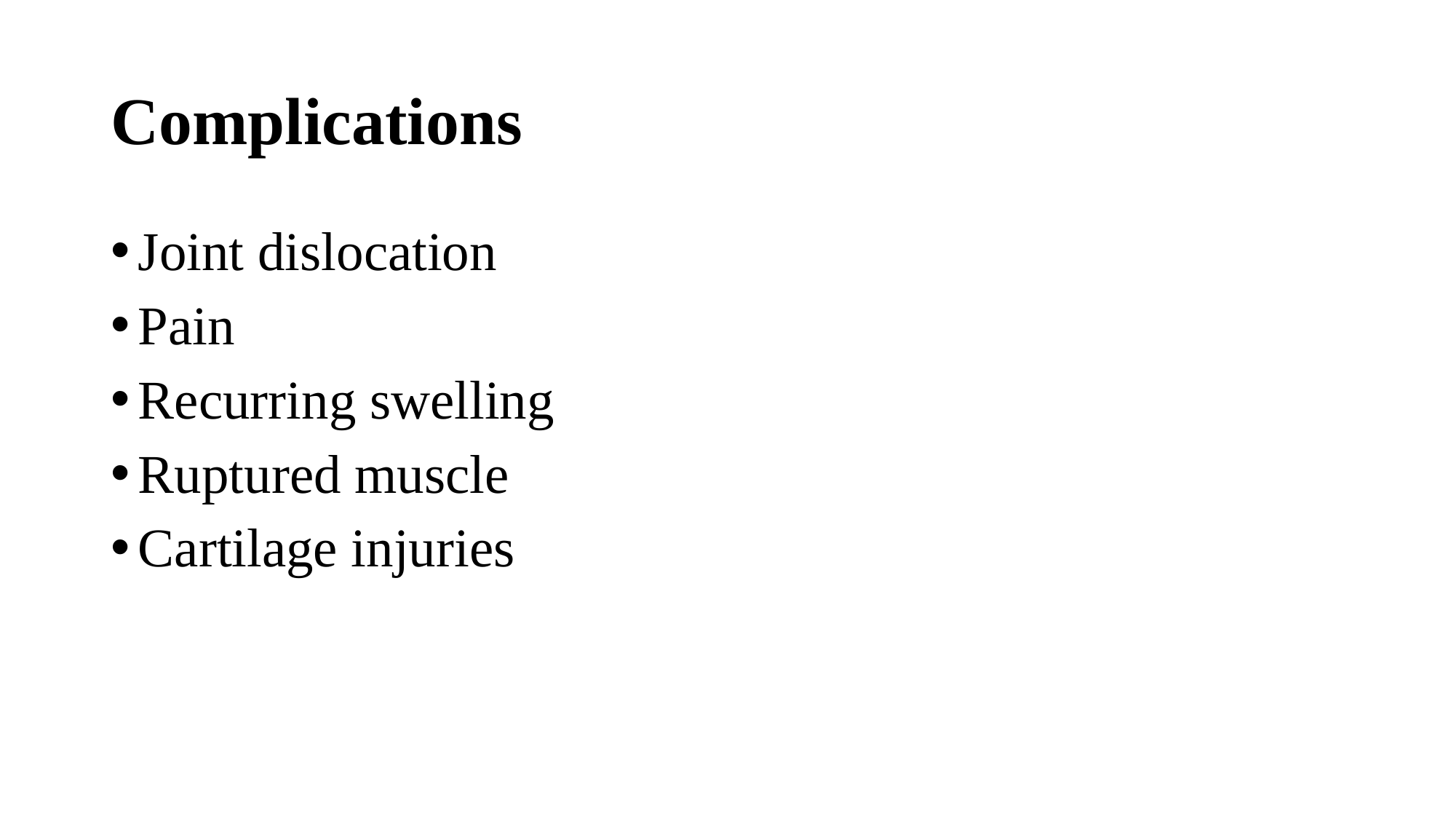

# Complications
Joint dislocation
Pain
Recurring swelling
Ruptured muscle
Cartilage injuries